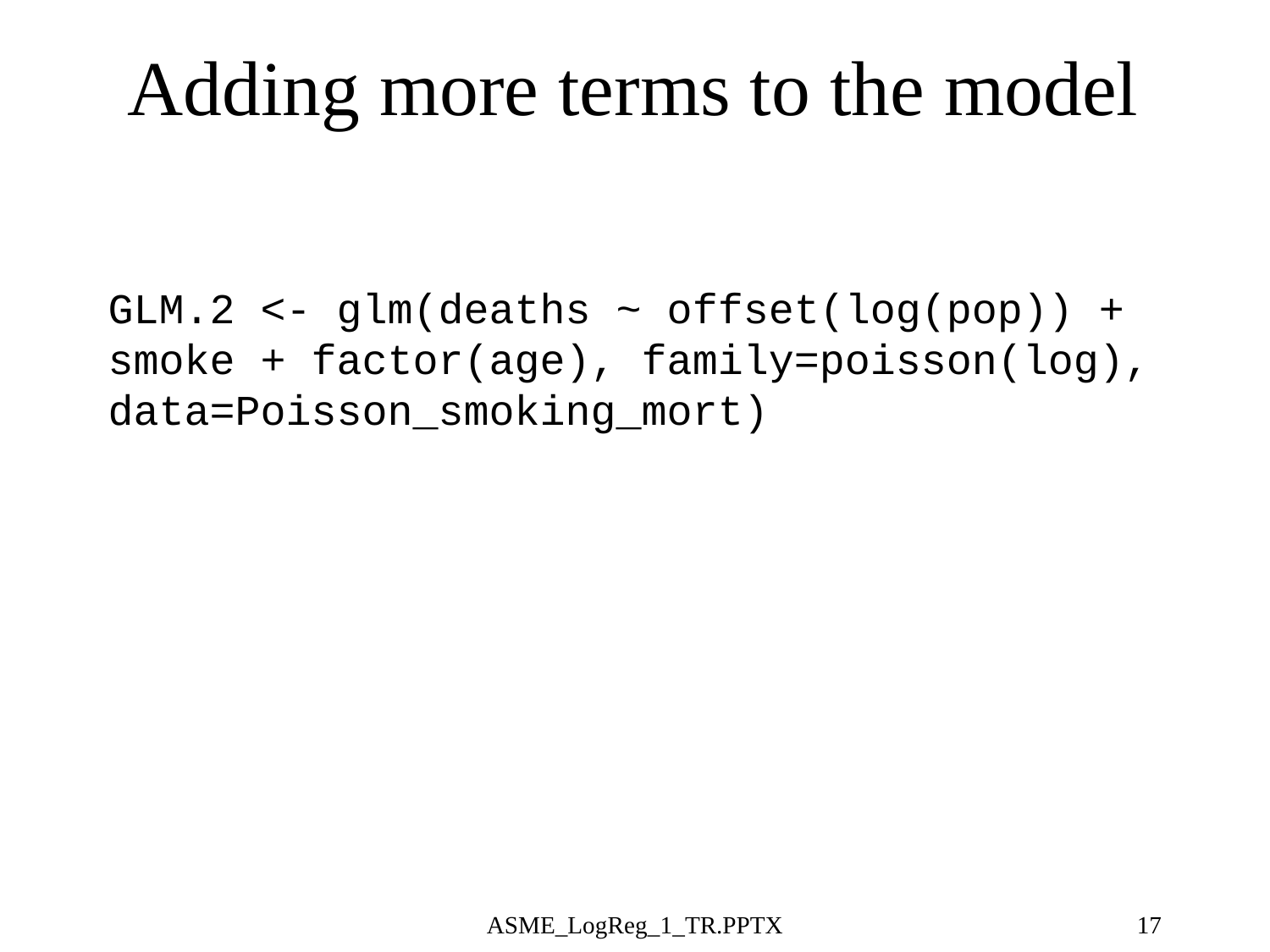

# Adding more terms to the model
GLM.2 <- glm(deaths ~ offset(log(pop)) + smoke + factor(age), family=poisson(log), data=Poisson_smoking_mort)

ASME_LogReg_1_TR.PPTX
17